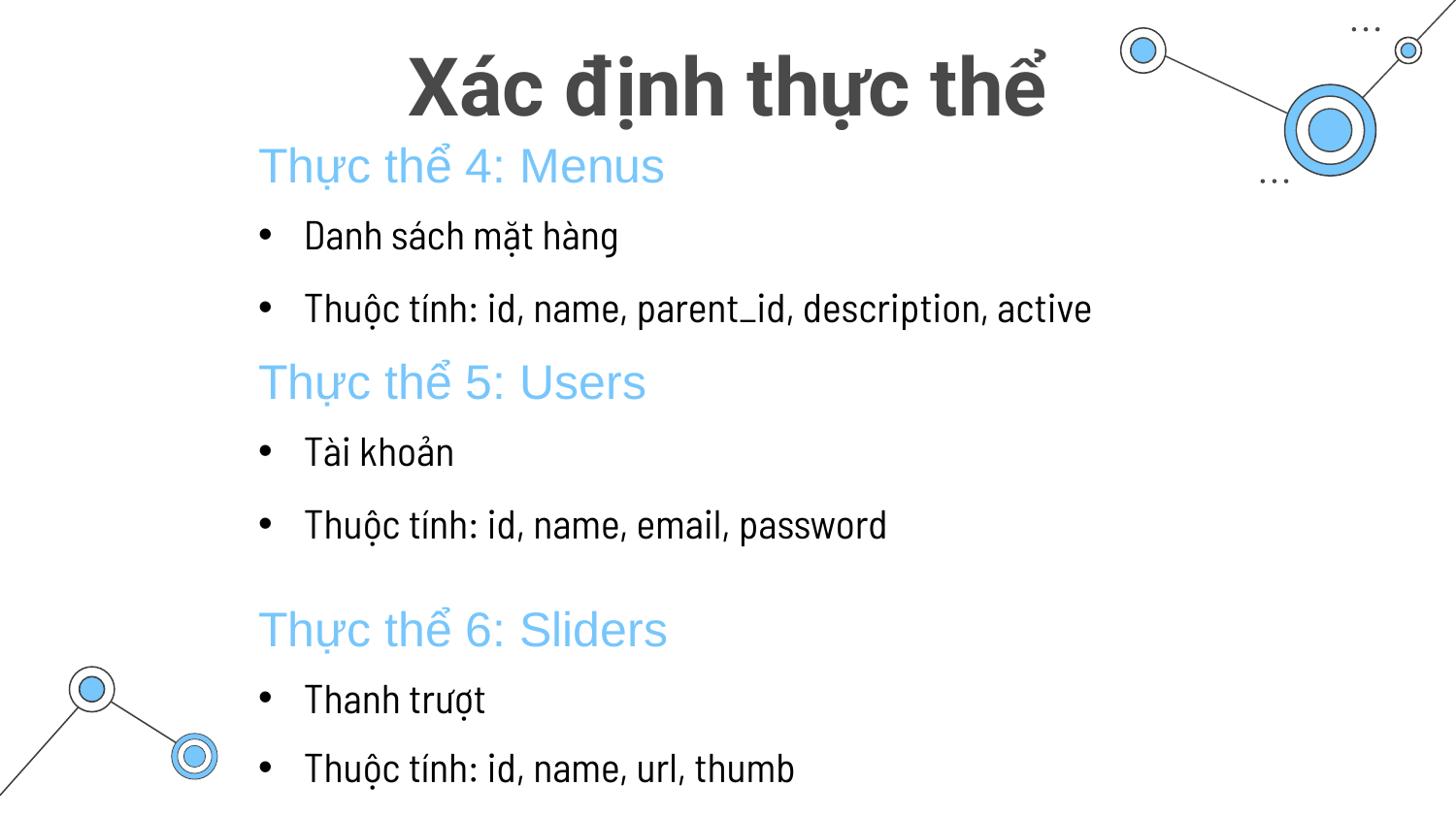

# Xác định thực thể
Thực thể 4: Menus
Danh sách mặt hàng
Thuộc tính: id, name, parent_id, description, active
Thực thể 5: Users
Tài khoản
Thuộc tính: id, name, email, password
Thực thể 6: Sliders
Thanh trượt
Thuộc tính: id, name, url, thumb